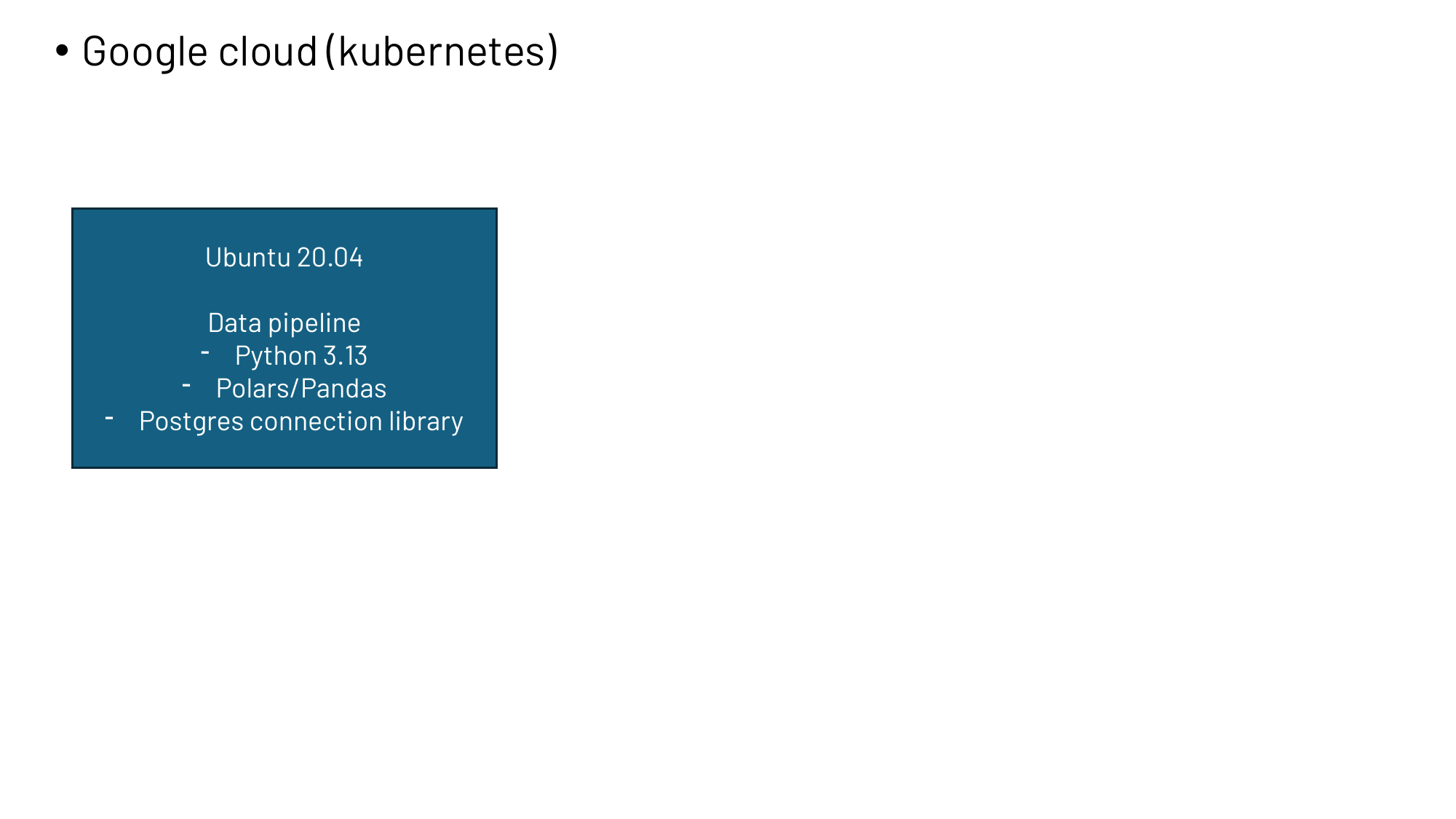

Google cloud (kubernetes)
Ubuntu 20.04

Data pipeline
Python 3.13
Polars/Pandas
Postgres connection library